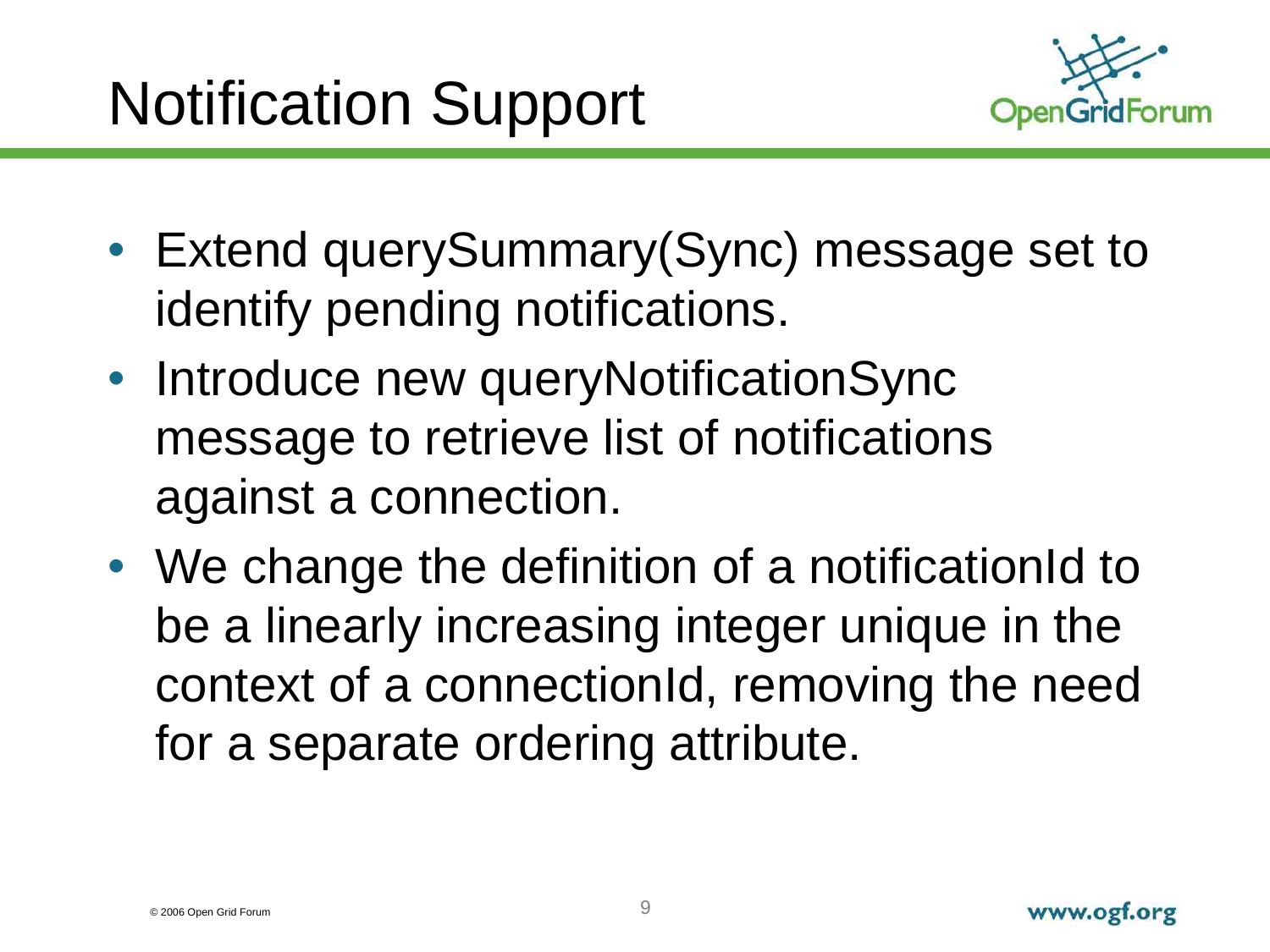

# Notification Support
Extend querySummary(Sync) message set to identify pending notifications.
Introduce new queryNotificationSync message to retrieve list of notifications against a connection.
We change the definition of a notificationId to be a linearly increasing integer unique in the context of a connectionId, removing the need for a separate ordering attribute.
9